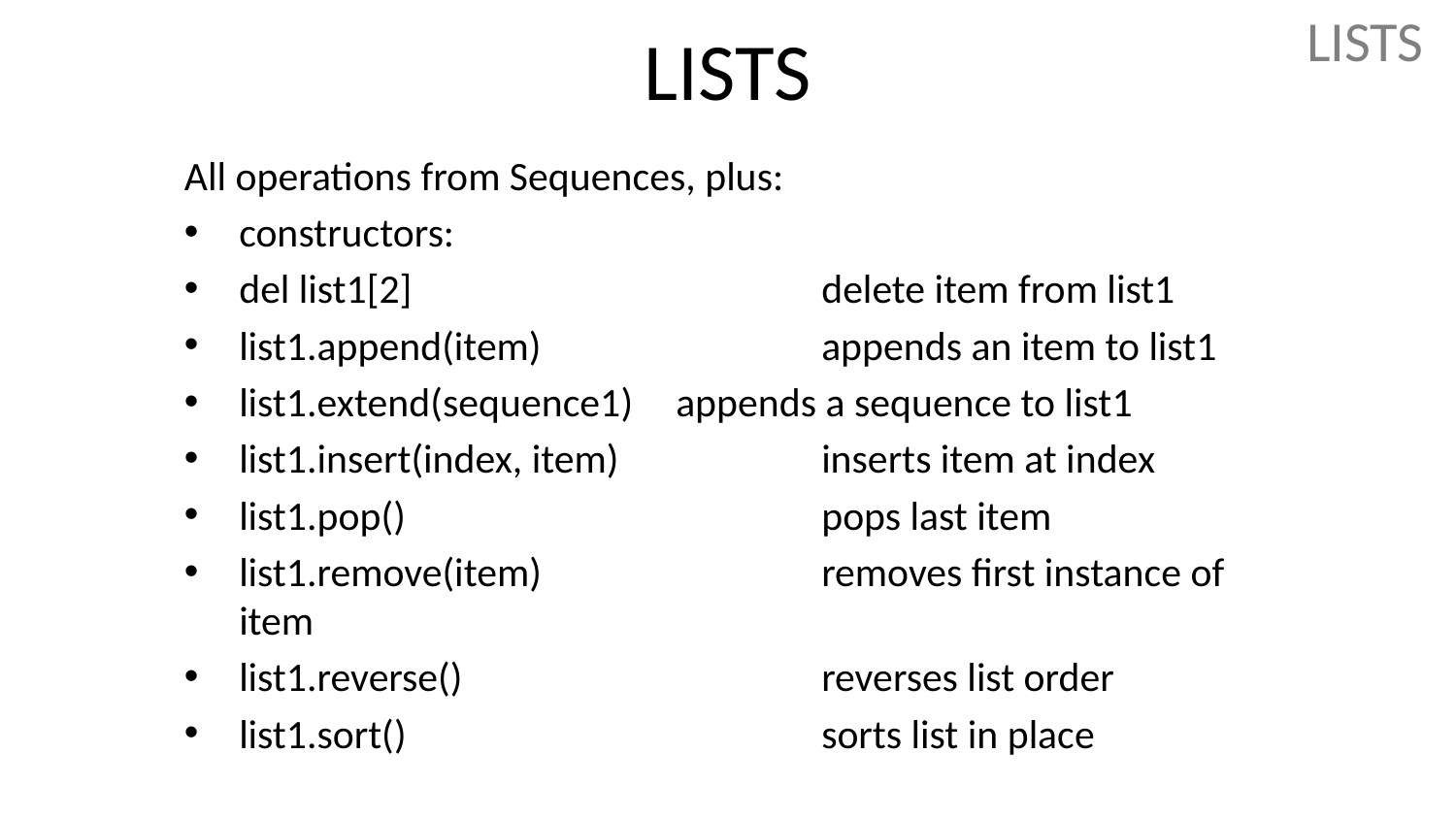

# LISTS
LISTS
All operations from Sequences, plus:
constructors:
del list1[2]			delete item from list1
list1.append(item)		appends an item to list1
list1.extend(sequence1)	appends a sequence to list1
list1.insert(index, item)		inserts item at index
list1.pop()			pops last item
list1.remove(item)		removes first instance of item
list1.reverse()			reverses list order
list1.sort()			sorts list in place